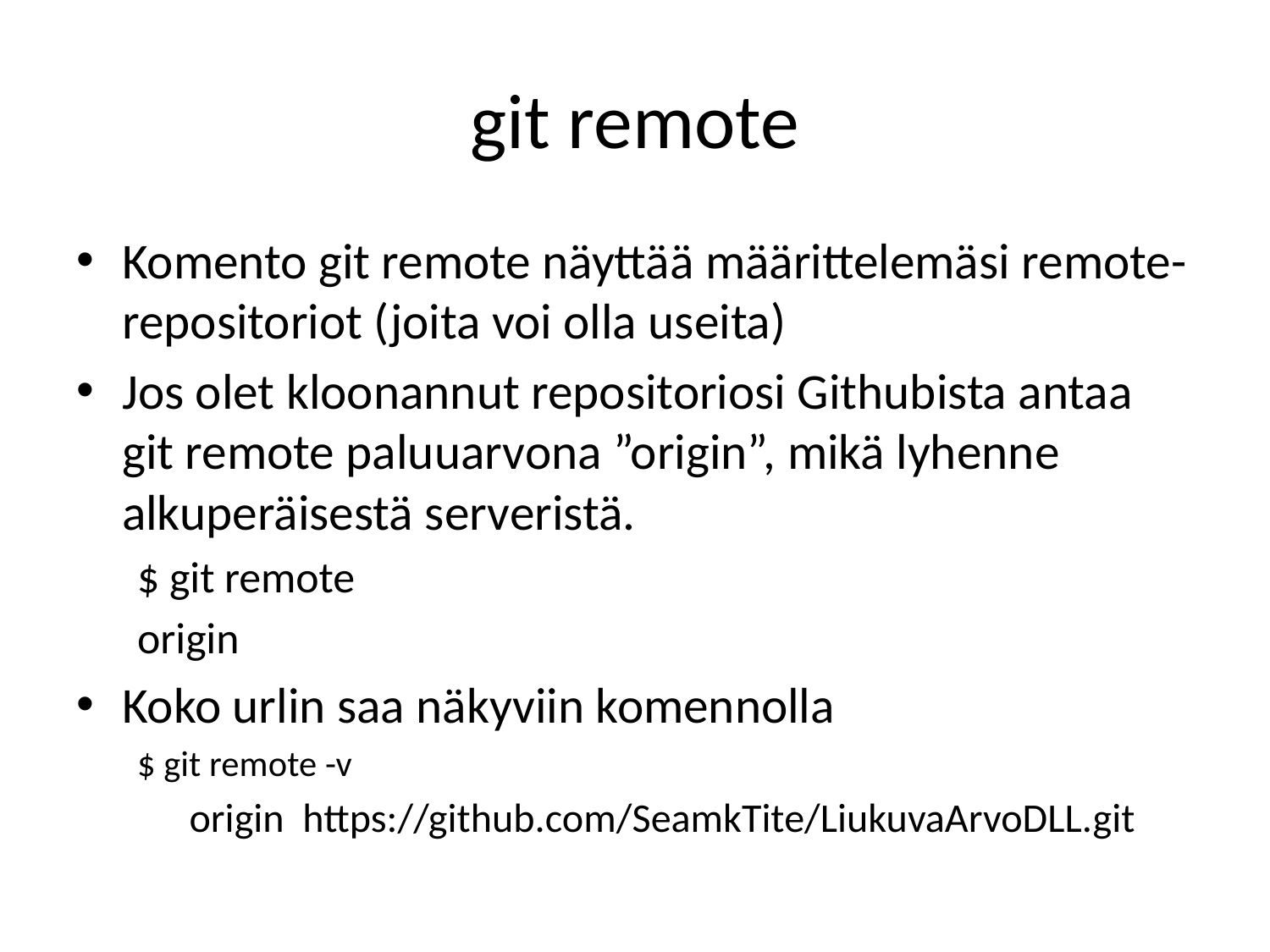

# git remote
Komento git remote näyttää määrittelemäsi remote-repositoriot (joita voi olla useita)
Jos olet kloonannut repositoriosi Githubista antaa git remote paluuarvona ”origin”, mikä lyhenne alkuperäisestä serveristä.
$ git remote
origin
Koko urlin saa näkyviin komennolla
$ git remote -v
	origin  https://github.com/SeamkTite/LiukuvaArvoDLL.git